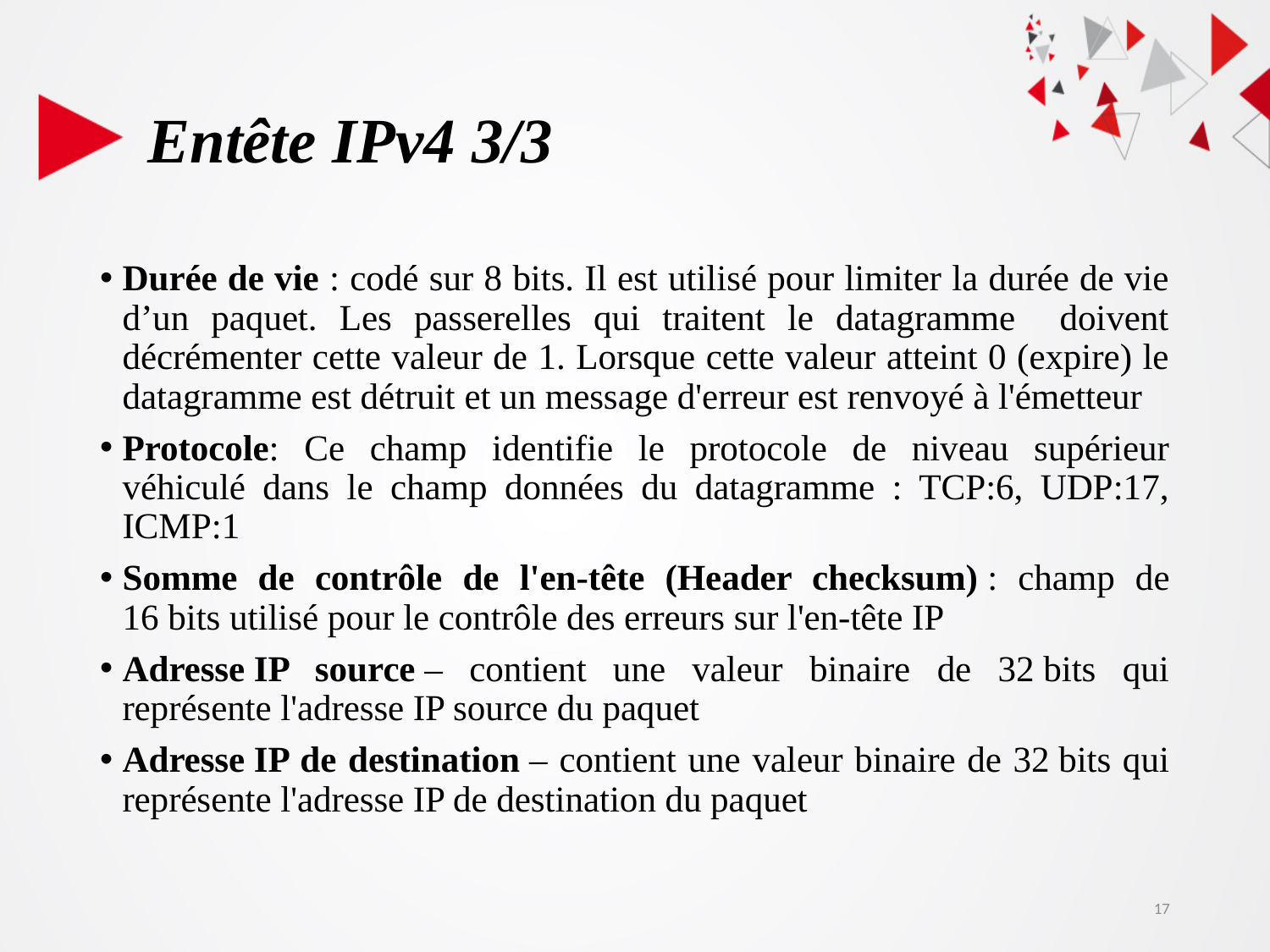

# Entête IPv4 3/3
Durée de vie : codé sur 8 bits. Il est utilisé pour limiter la durée de vie d’un paquet. Les passerelles qui traitent le datagramme  doivent décrémenter cette valeur de 1. Lorsque cette valeur atteint 0 (expire) le datagramme est détruit et un message d'erreur est renvoyé à l'émetteur
Protocole: Ce champ identifie le protocole de niveau supérieur véhiculé dans le champ données du datagramme : TCP:6, UDP:17, ICMP:1
Somme de contrôle de l'en-tête (Header checksum) : champ de 16 bits utilisé pour le contrôle des erreurs sur l'en-tête IP
Adresse IP source – contient une valeur binaire de 32 bits qui représente l'adresse IP source du paquet
Adresse IP de destination – contient une valeur binaire de 32 bits qui représente l'adresse IP de destination du paquet

17